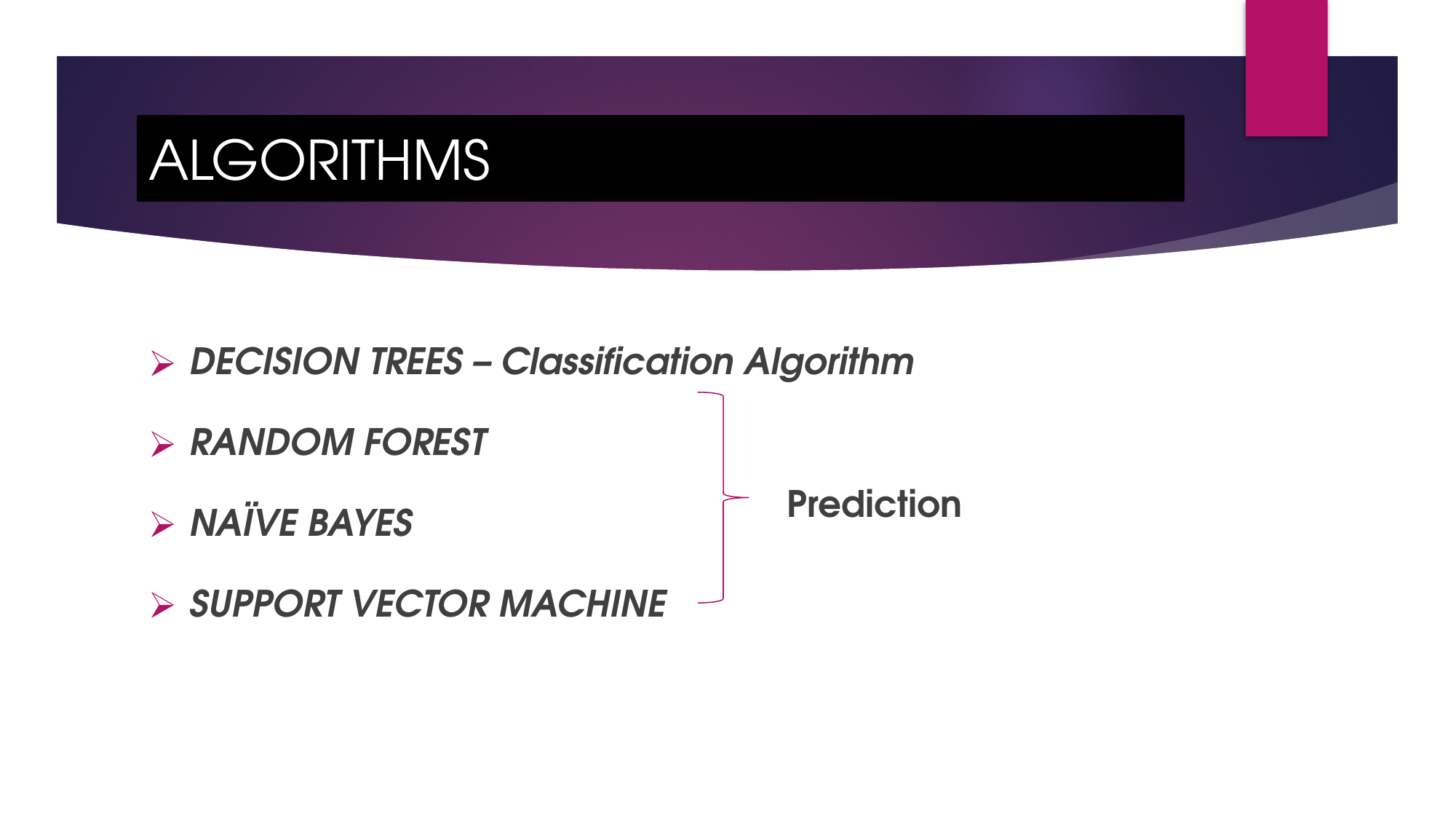

# ALGORITHMS
DECISION TREES – Classification Algorithm
RANDOM FOREST
NAÏVE BAYES
SUPPORT VECTOR MACHINE

Prediction